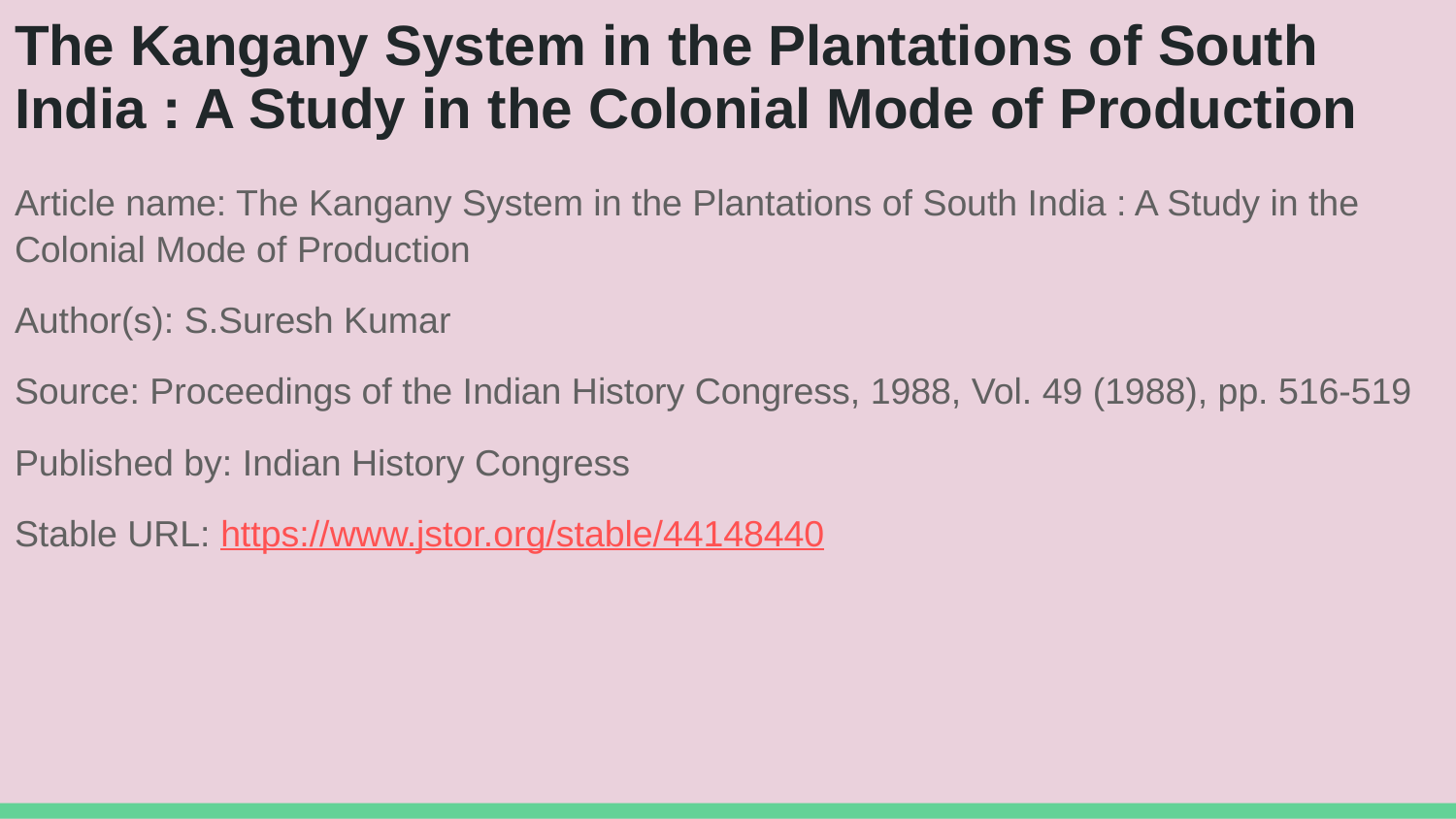

# The Kangany System in the Plantations of South India : A Study in the Colonial Mode of Production
Article name: The Kangany System in the Plantations of South India : A Study in the Colonial Mode of Production
Author(s): S.Suresh Kumar
Source: Proceedings of the Indian History Congress, 1988, Vol. 49 (1988), pp. 516-519
Published by: Indian History Congress
Stable URL: https://www.jstor.org/stable/44148440